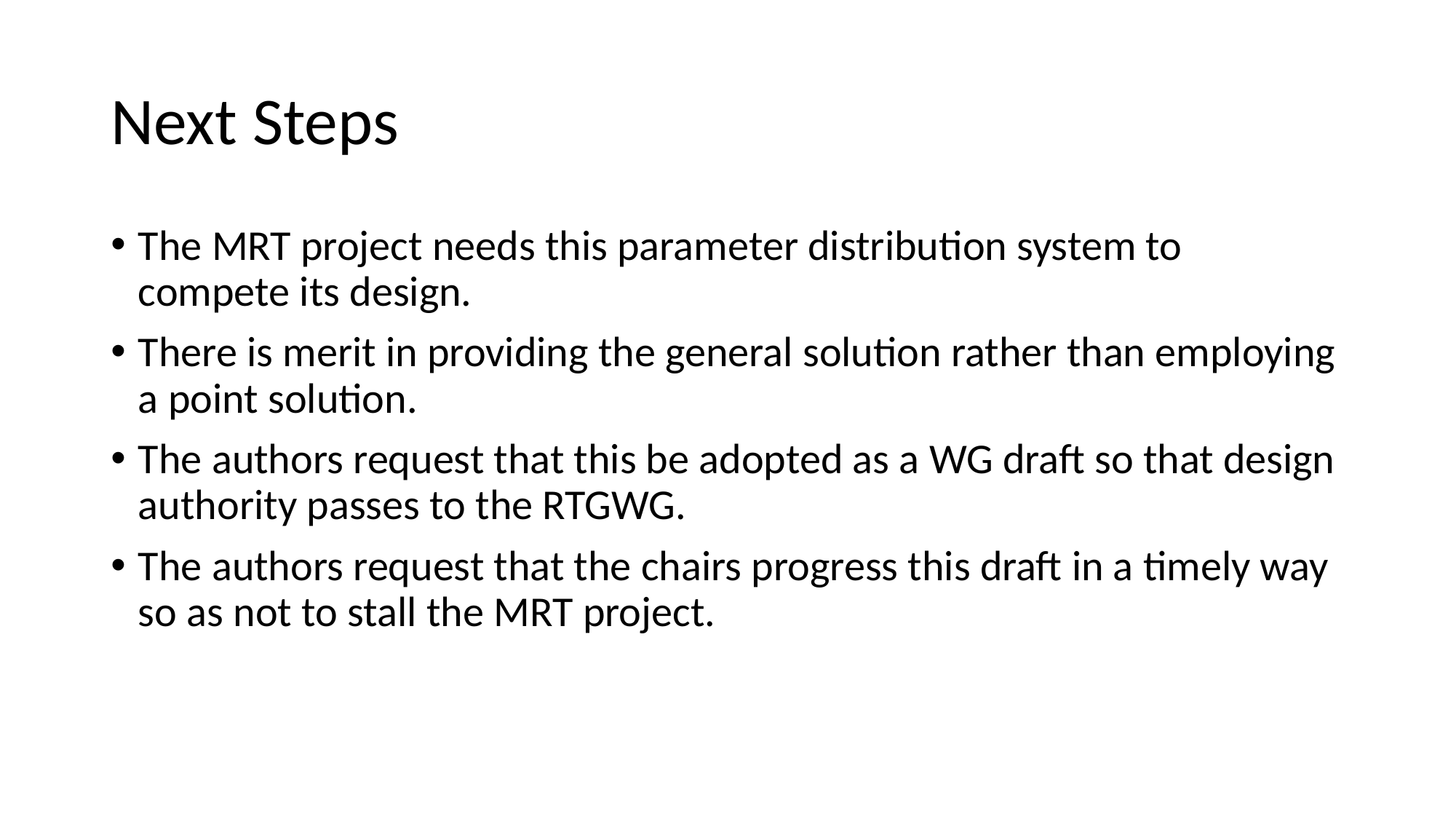

# Next Steps
The MRT project needs this parameter distribution system to compete its design.
There is merit in providing the general solution rather than employing a point solution.
The authors request that this be adopted as a WG draft so that design authority passes to the RTGWG.
The authors request that the chairs progress this draft in a timely way so as not to stall the MRT project.